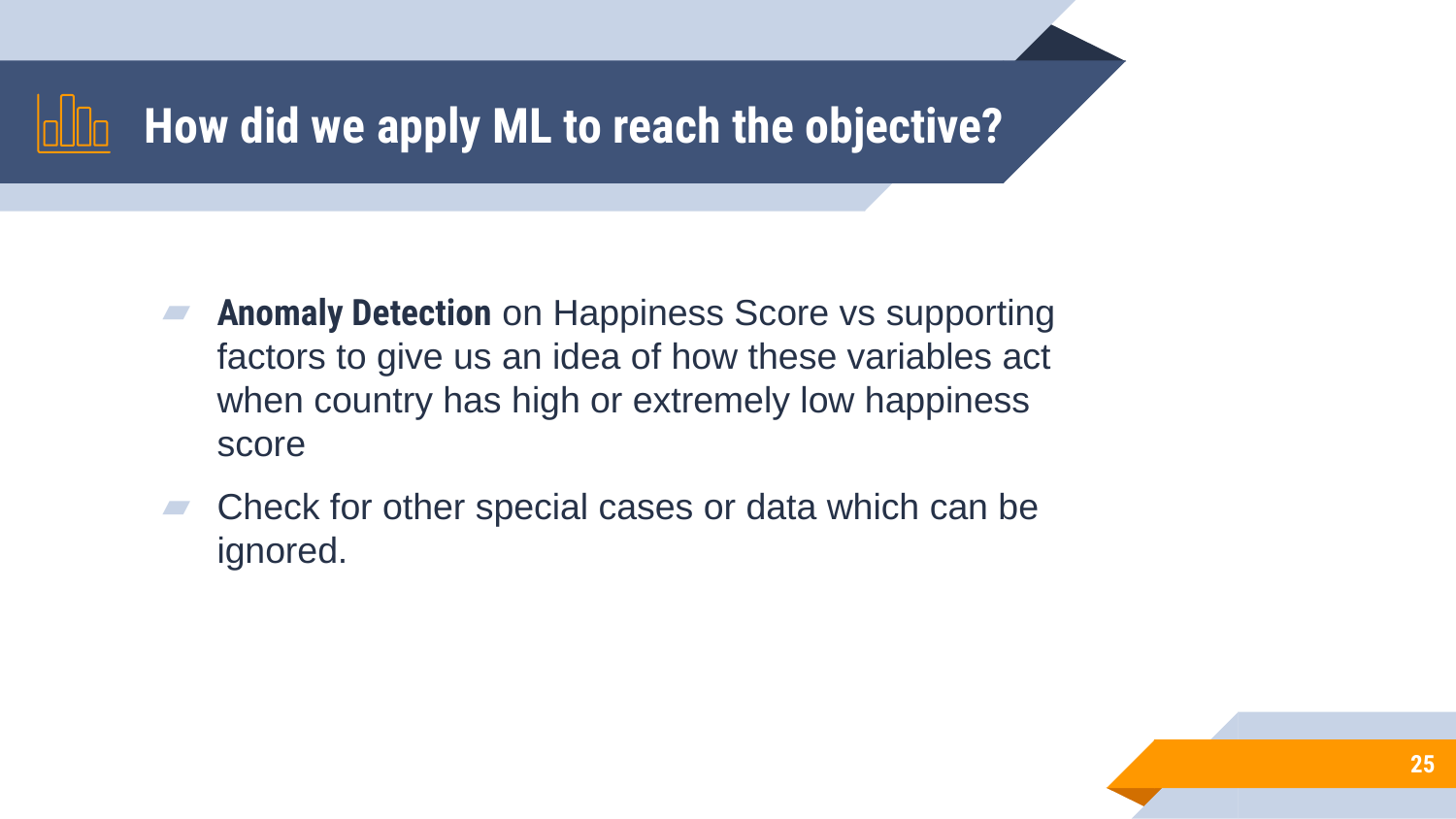

# How did we apply ML to reach the objective?

Anomaly Detection on Happiness Score vs supporting factors to give us an idea of how these variables act when country has high or extremely low happiness score
Check for other special cases or data which can be ignored.

25